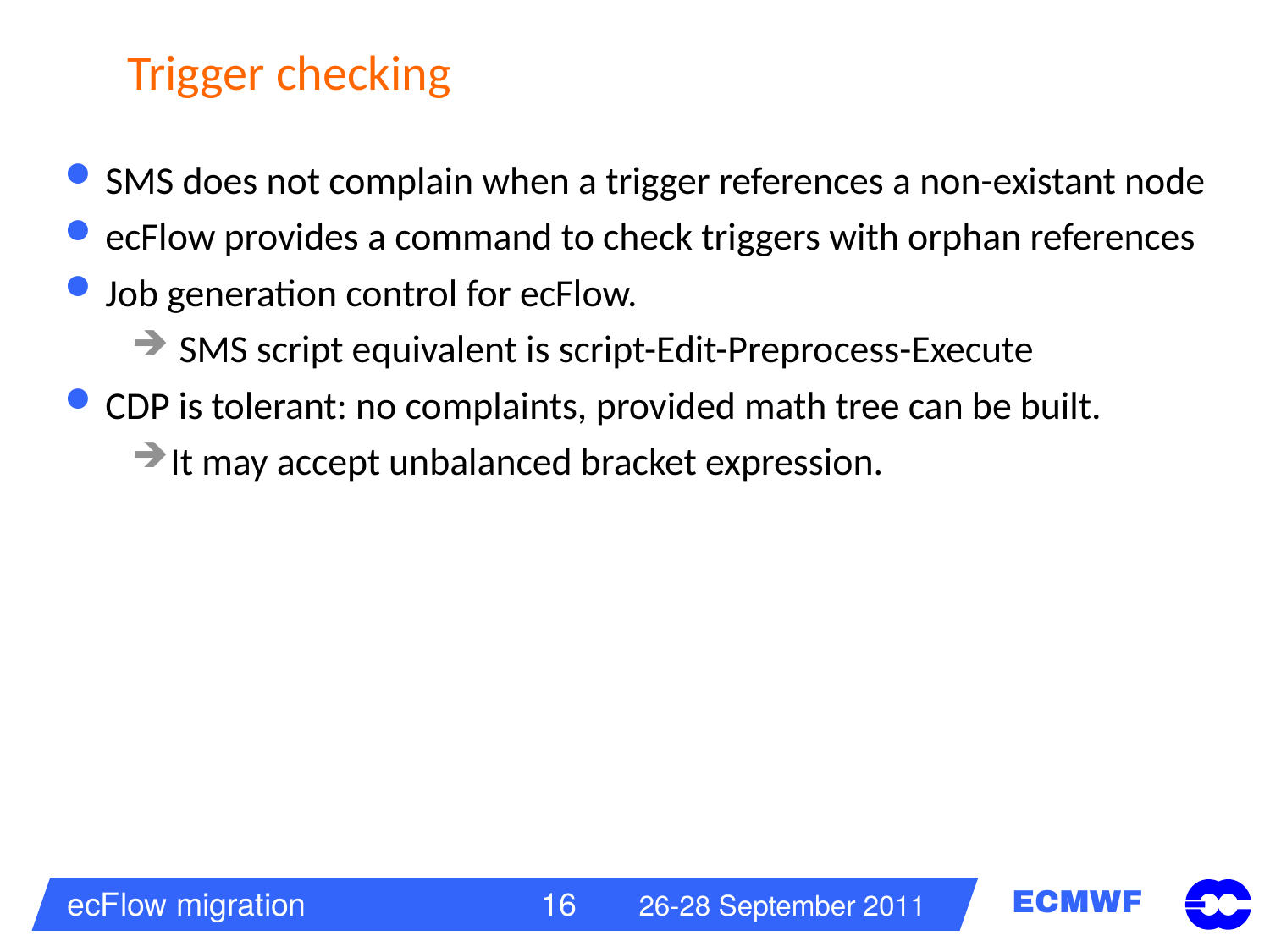

# Trigger checking
SMS does not complain when a trigger references a non-existant node
ecFlow provides a command to check triggers with orphan references
Job generation control for ecFlow.
 SMS script equivalent is script-Edit-Preprocess-Execute
CDP is tolerant: no complaints, provided math tree can be built.
It may accept unbalanced bracket expression.